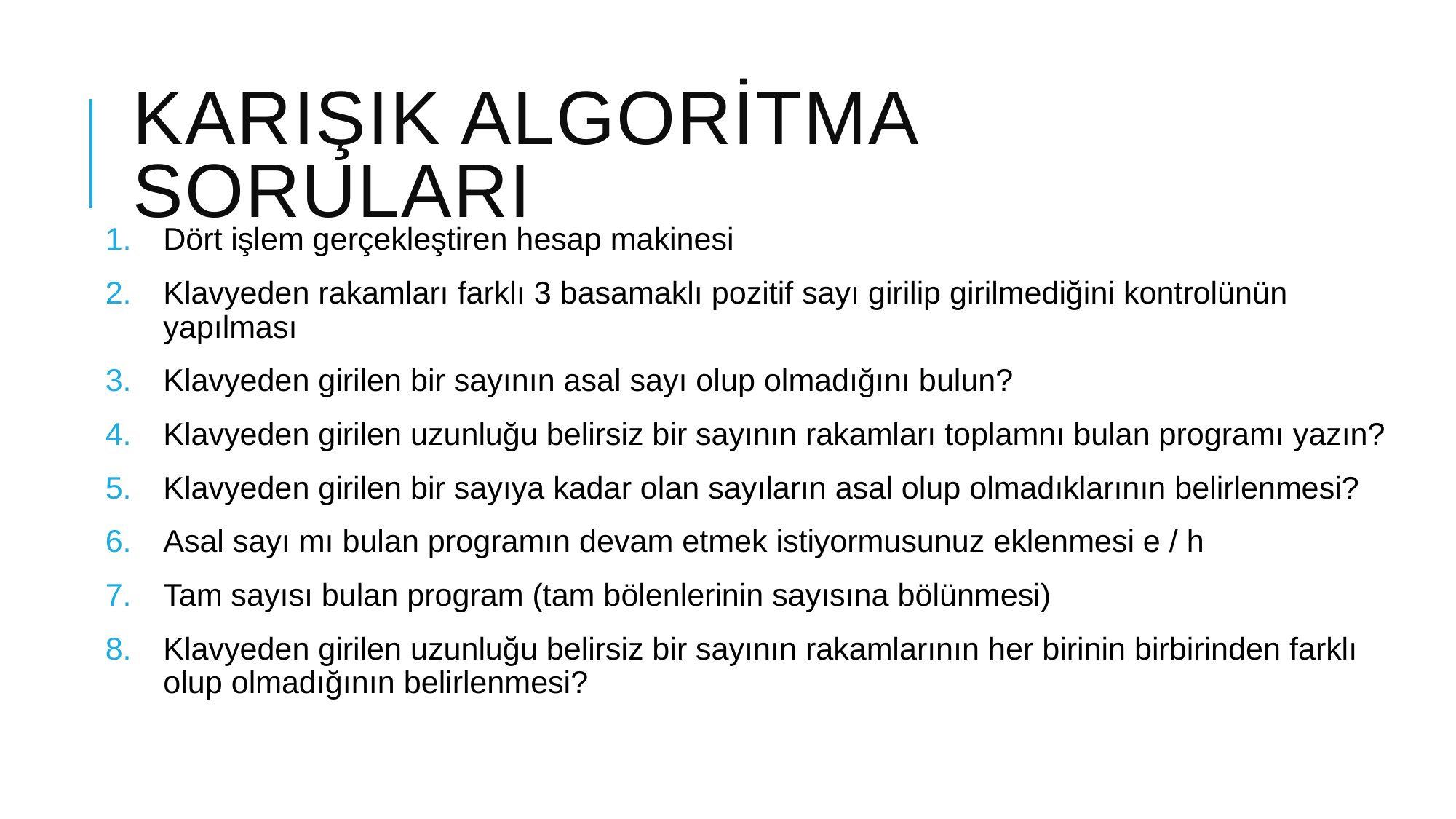

# Karışık algoritma soruları
Dört işlem gerçekleştiren hesap makinesi
Klavyeden rakamları farklı 3 basamaklı pozitif sayı girilip girilmediğini kontrolünün yapılması
Klavyeden girilen bir sayının asal sayı olup olmadığını bulun?
Klavyeden girilen uzunluğu belirsiz bir sayının rakamları toplamnı bulan programı yazın?
Klavyeden girilen bir sayıya kadar olan sayıların asal olup olmadıklarının belirlenmesi?
Asal sayı mı bulan programın devam etmek istiyormusunuz eklenmesi e / h
Tam sayısı bulan program (tam bölenlerinin sayısına bölünmesi)
Klavyeden girilen uzunluğu belirsiz bir sayının rakamlarının her birinin birbirinden farklı olup olmadığının belirlenmesi?